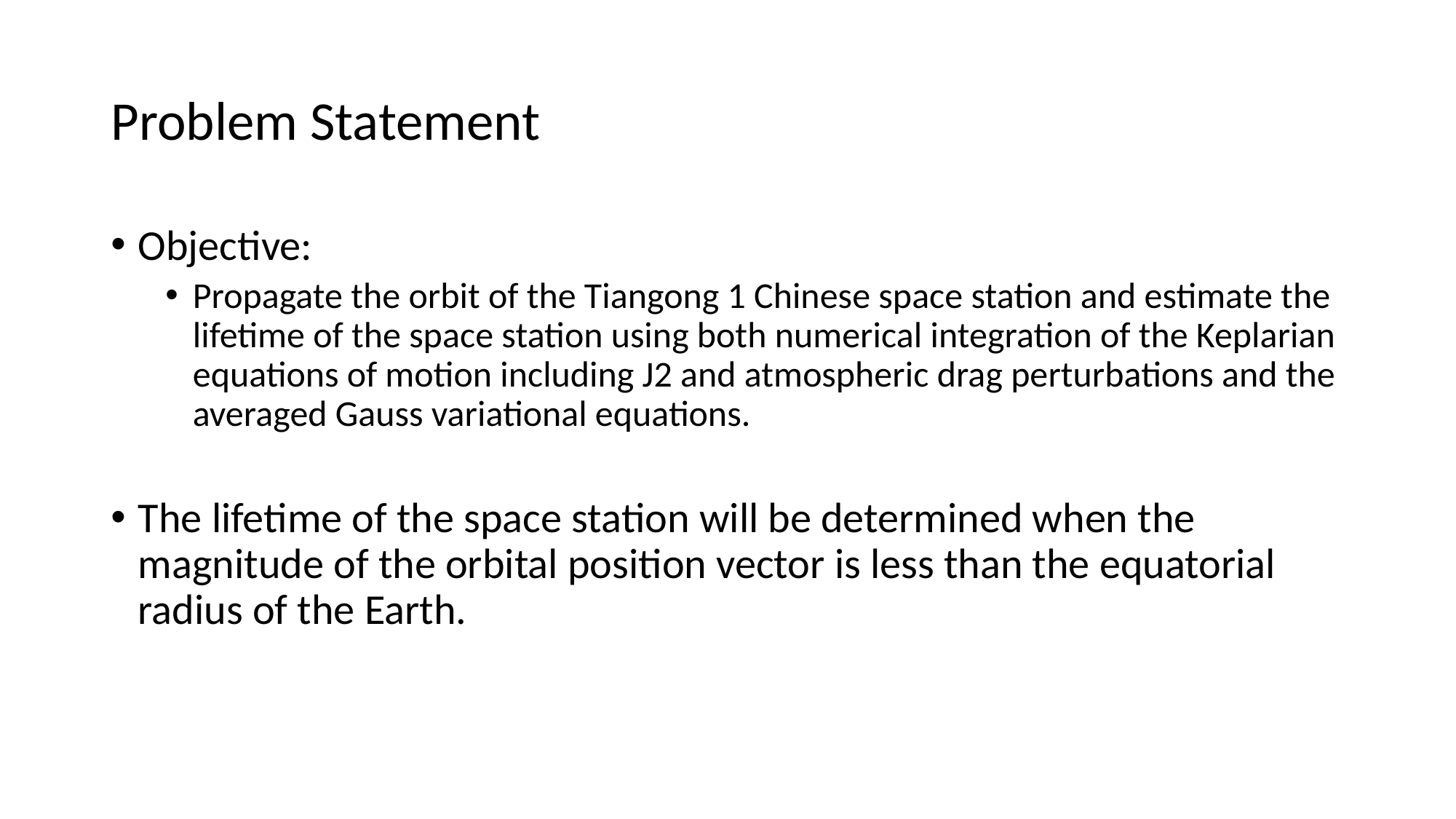

# Problem Statement
Objective:
Propagate the orbit of the Tiangong 1 Chinese space station and estimate the lifetime of the space station using both numerical integration of the Keplarian equations of motion including J2 and atmospheric drag perturbations and the averaged Gauss variational equations.

The lifetime of the space station will be determined when the magnitude of the orbital position vector is less than the equatorial radius of the Earth.